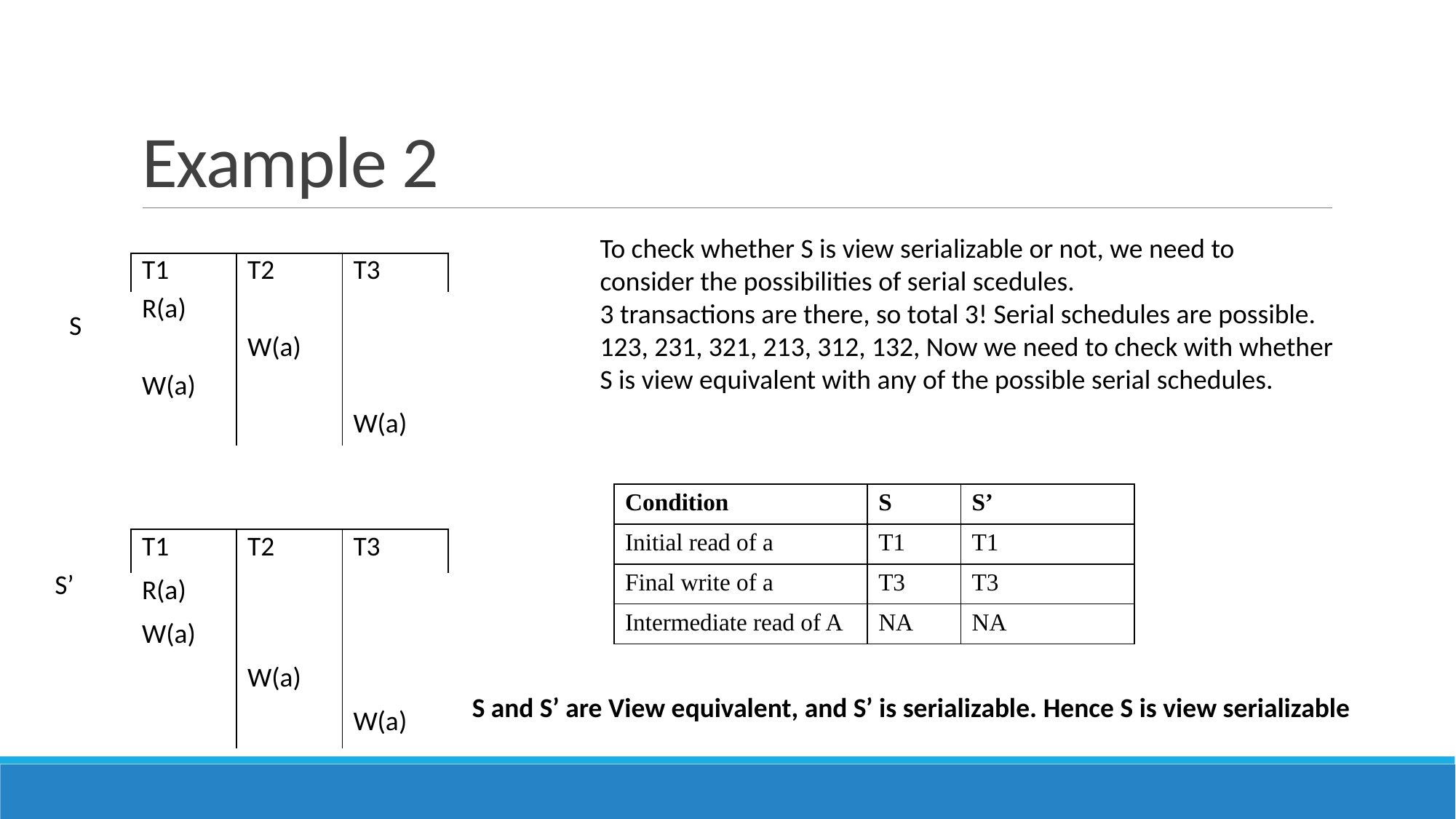

# Example 2
To check whether S is view serializable or not, we need to consider the possibilities of serial scedules.
3 transactions are there, so total 3! Serial schedules are possible.
123, 231, 321, 213, 312, 132, Now we need to check with whether S is view equivalent with any of the possible serial schedules.
| T1 | T2 | T3 |
| --- | --- | --- |
| R(a) |  |  |
|  | W(a) |  |
| W(a) |  |  |
|  |  | W(a) |
S
| Condition | S | S’ |
| --- | --- | --- |
| Initial read of a | T1 | T1 |
| Final write of a | T3 | T3 |
| Intermediate read of A | NA | NA |
| T1 | T2 | T3 |
| --- | --- | --- |
| R(a) |  |  |
| W(a) |  |  |
|  | W(a) |  |
|  |  | W(a) |
S’
S and S’ are View equivalent, and S’ is serializable. Hence S is view serializable